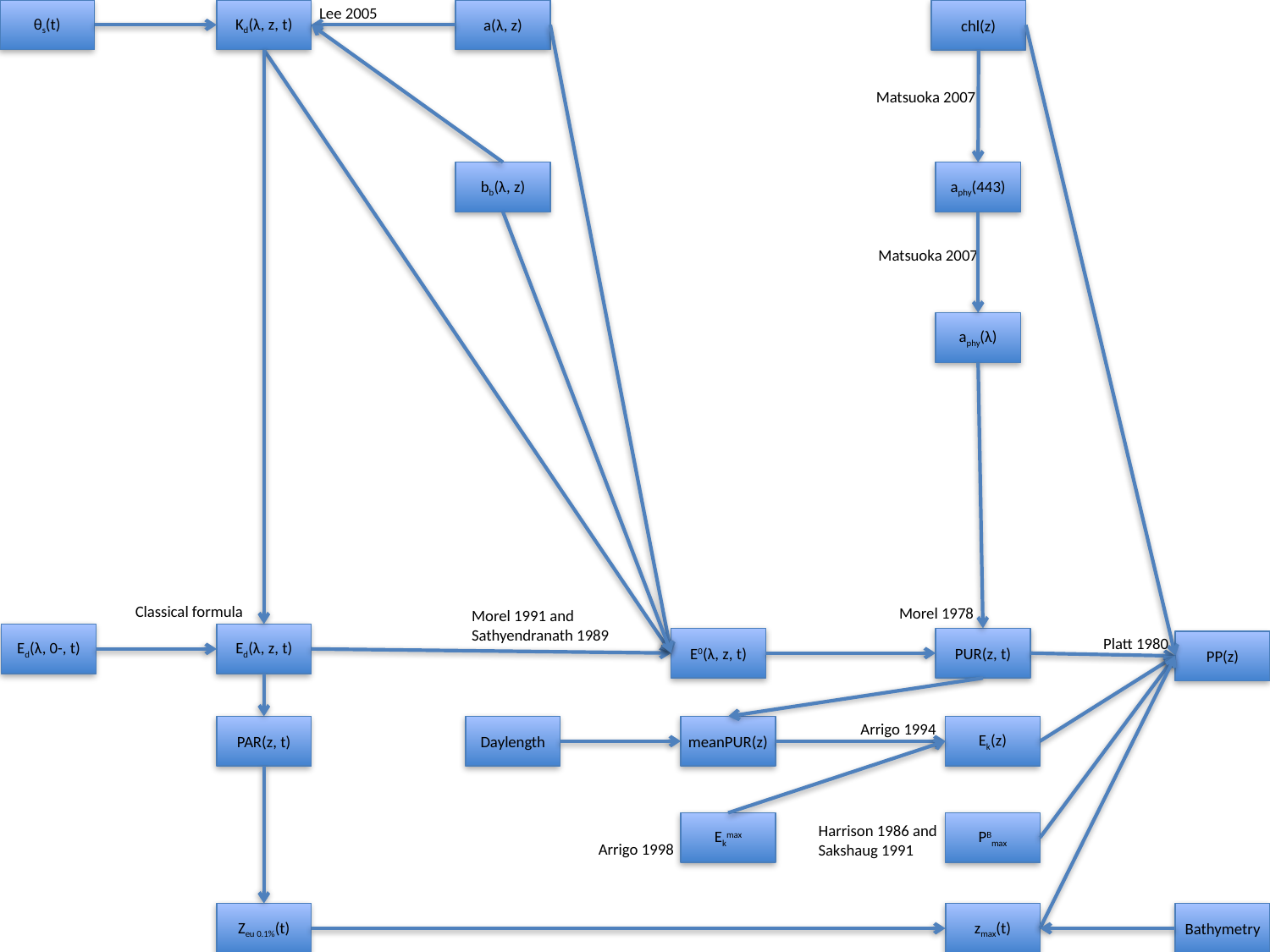

θs(t)
Kd(λ, z, t)
a(λ, z)
Lee 2005
chl(z)
Matsuoka 2007
bb(λ, z)
aphy(443)
Matsuoka 2007
aphy(λ)
Classical formula
Morel 1978
Morel 1991 and
Sathyendranath 1989
Ed(λ, 0-, t)
Ed(λ, z, t)
E0(λ, z, t)
PUR(z, t)
Platt 1980
PP(z)
PAR(z, t)
Daylength
meanPUR(z)
Arrigo 1994
Ek(z)
Ekmax
PBmax
Harrison 1986 and
Sakshaug 1991
Arrigo 1998
Zeu 0.1%(t)
zmax(t)
Bathymetry